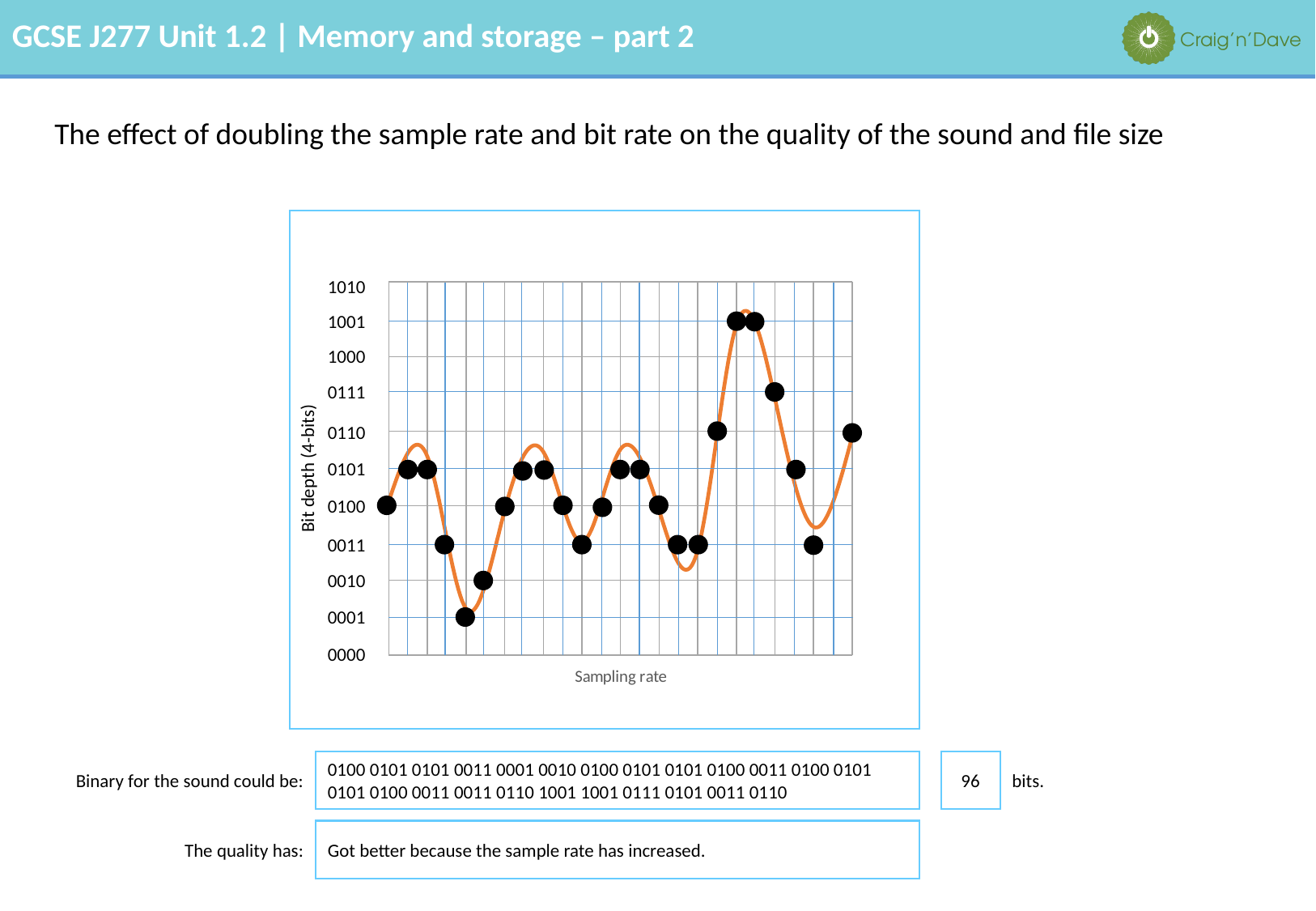

# The effect of doubling the sample rate and bit rate on the quality of the sound and file size

### Chart

| Category |  |
|---|---|
| 6.0159999999999999E-4 | 2.51552 |
| 1.2032E-3 | 2.66477 |
| 1.8048000000000001E-3 | 2.15502 |
| 2.4063999999999999E-3 | 2.48527 |
| 3.0079999999999998E-3 | 2.68118 |
| 3.6096000000000001E-3 | 2.37892 |
| 4.2112E-3 | 2.68955 |
| 4.8127999999999999E-3 | 2.48527 |
| 5.4143999999999998E-3 | 2.35093 |
| 6.0159999999999996E-3 | 3.10584 |
| 6.6176000000000004E-3 | 2.8603 |
| 7.2192000000000003E-3 | 2.4293 |
| 7.8207999999999993E-3 | 2.73156 |
1010
1001

1000
0111

0110

0101
Bit depth (4-bits)

0100

0011

0010

0001

0000
96
0100 0101 0101 0011 0001 0010 0100 0101 0101 0100 0011 0100 0101 0101 0100 0011 0011 0110 1001 1001 0111 0101 0011 0110
Binary for the sound could be:
bits.
Got better because the sample rate has increased.
The quality has: